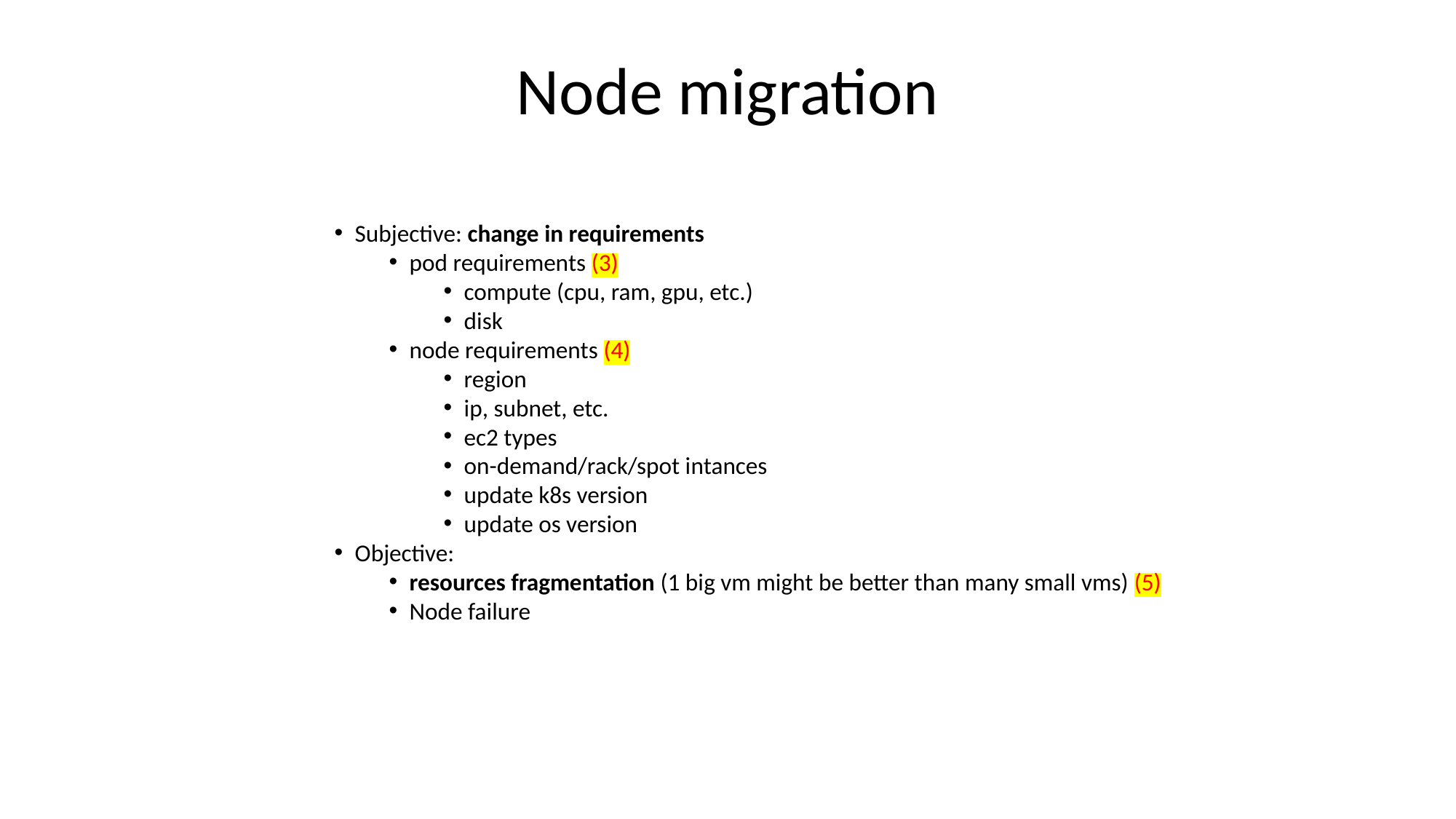

# Node migration

Subjective: change in requirements
pod requirements (3)
compute (cpu, ram, gpu, etc.)
disk
node requirements (4)
region
ip, subnet, etc.
ec2 types
on-demand/rack/spot intances
update k8s version
update os version
Objective:
resources fragmentation (1 big vm might be better than many small vms) (5)
Node failure